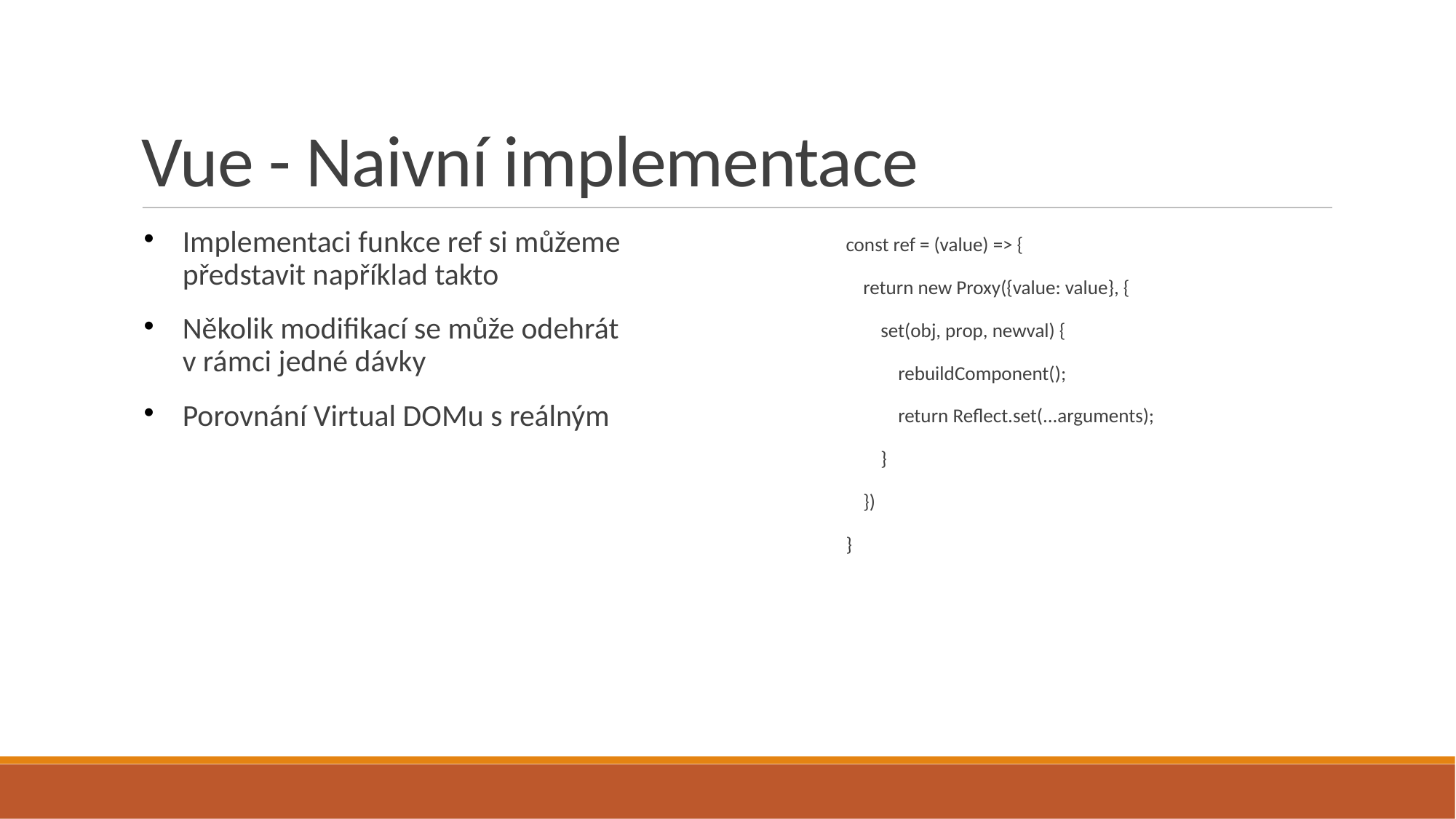

# Vue - Naivní implementace
Implementaci funkce ref si můžeme
představit například takto
Několik modifikací se může odehrát
v rámci jedné dávky
Porovnání Virtual DOMu s reálným
const ref = (value) => {
    return new Proxy({value: value}, {
        set(obj, prop, newval) {
            rebuildComponent();
            return Reflect.set(...arguments);
        }
    })
}